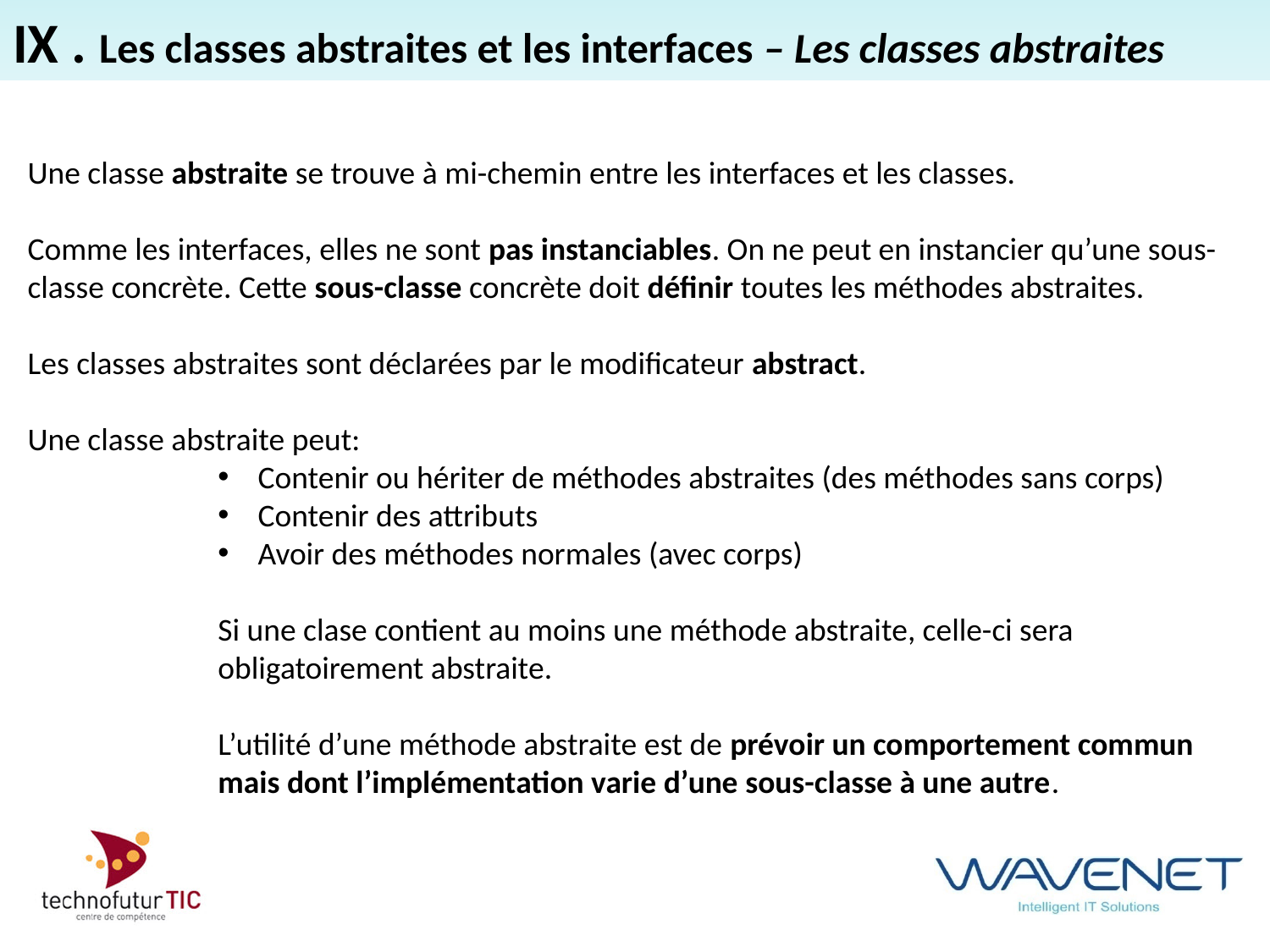

IX . Les classes abstraites et les interfaces – Les classes abstraites
Une classe abstraite se trouve à mi-chemin entre les interfaces et les classes.

Comme les interfaces, elles ne sont pas instanciables. On ne peut en instancier qu’une sous-classe concrète. Cette sous-classe concrète doit définir toutes les méthodes abstraites.

Les classes abstraites sont déclarées par le modificateur abstract.

Une classe abstraite peut:
Contenir ou hériter de méthodes abstraites (des méthodes sans corps)
Contenir des attributs
Avoir des méthodes normales (avec corps)

Si une clase contient au moins une méthode abstraite, celle-ci sera obligatoirement abstraite.

L’utilité d’une méthode abstraite est de prévoir un comportement commun mais dont l’implémentation varie d’une sous-classe à une autre.